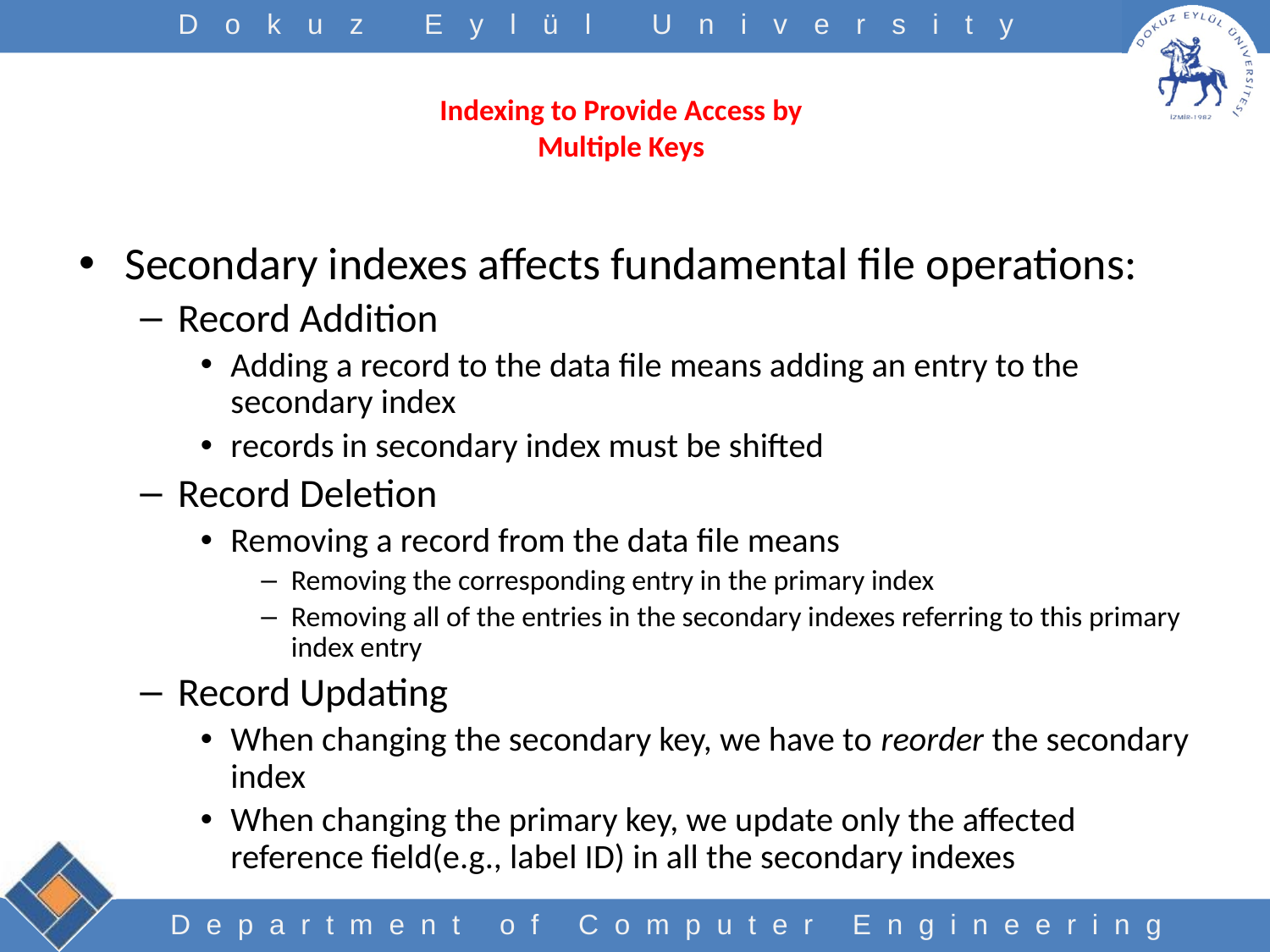

# Indexing to Provide Access by Multiple Keys
Secondary indexes affects fundamental file operations:
Record Addition
Adding a record to the data file means adding an entry to the secondary index
records in secondary index must be shifted
Record Deletion
Removing a record from the data file means
Removing the corresponding entry in the primary index
Removing all of the entries in the secondary indexes referring to this primary index entry
Record Updating
When changing the secondary key, we have to reorder the secondary index
When changing the primary key, we update only the affected reference field(e.g., label ID) in all the secondary indexes